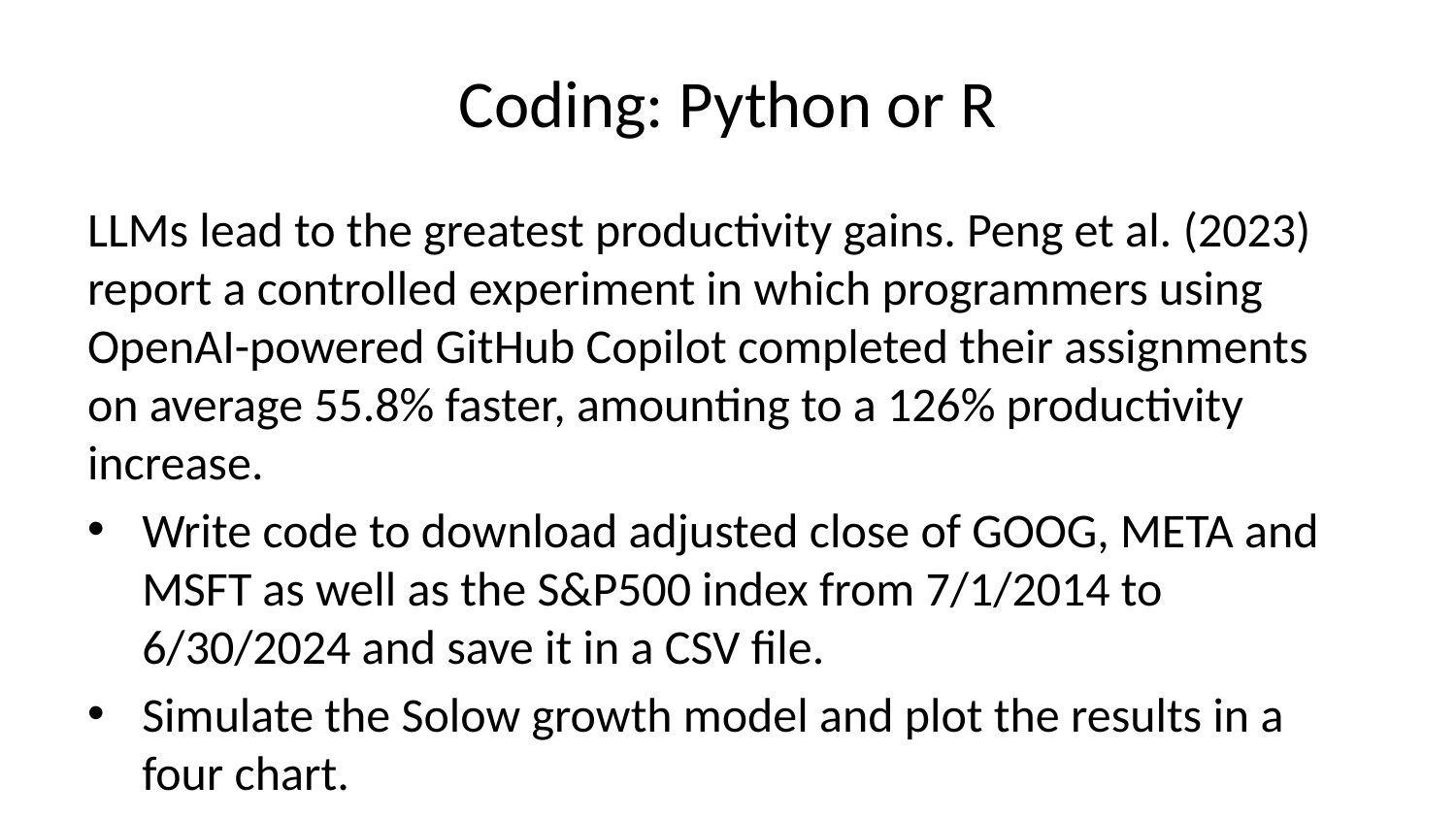

# Coding: Python or R
LLMs lead to the greatest productivity gains. Peng et al. (2023) report a controlled experiment in which programmers using OpenAI-powered GitHub Copilot completed their assignments on average 55.8% faster, amounting to a 126% productivity increase.
Write code to download adjusted close of GOOG, META and MSFT as well as the S&P500 index from 7/1/2014 to 6/30/2024 and save it in a CSV file.
Simulate the Solow growth model and plot the results in a four chart.
What does following code do?
Translate this python code to R or Matlab or vice versa.
What are data sources to analyse impact of AI on labour force?
Can you display a graph that shows the perfor mance of these securities normalized to start at 100? [Uploaded stock_data.csv] goog, meta, msft
Have increased heading
Calculate the beta for each of the stocks and add it to the legend. Change the colors to make them easier to distinguish. Use the title “ One-Decade Performance of Three Big Tech Companies.”
Double the size of the title, legend, axes labels, and ticks. Label “^GSPC” in the legend as “S&P 500.”
Assume I put $100 in each of the three stocks at the start. Can you show a pie chart that shows how much I would have in each stock now?
Can you label each position with its current dollar value in addition to the percentage? Can you make one of the pieces pop out of the pie?
Mark got an A in econ and a B+ in math. Sally got an A− in both econ and math. Frank got a B in econ and a C in math. Name and econ grade and math grade. Mark and A and B+ Sally and A− and A− Frank and B and C Convert to csv